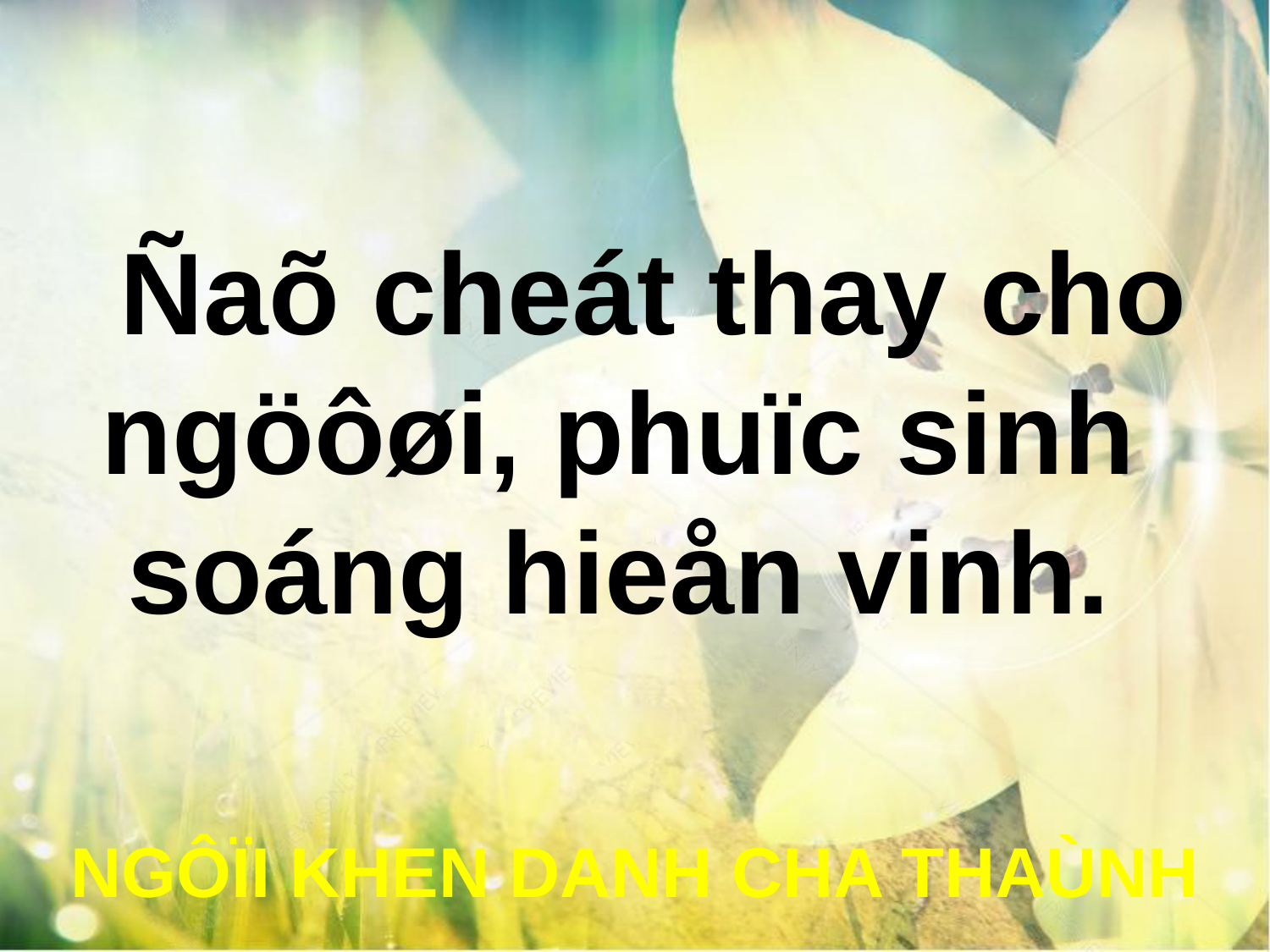

Ñaõ cheát thay cho ngöôøi, phuïc sinh
soáng hieån vinh.
NGÔÏI KHEN DANH CHA THAÙNH